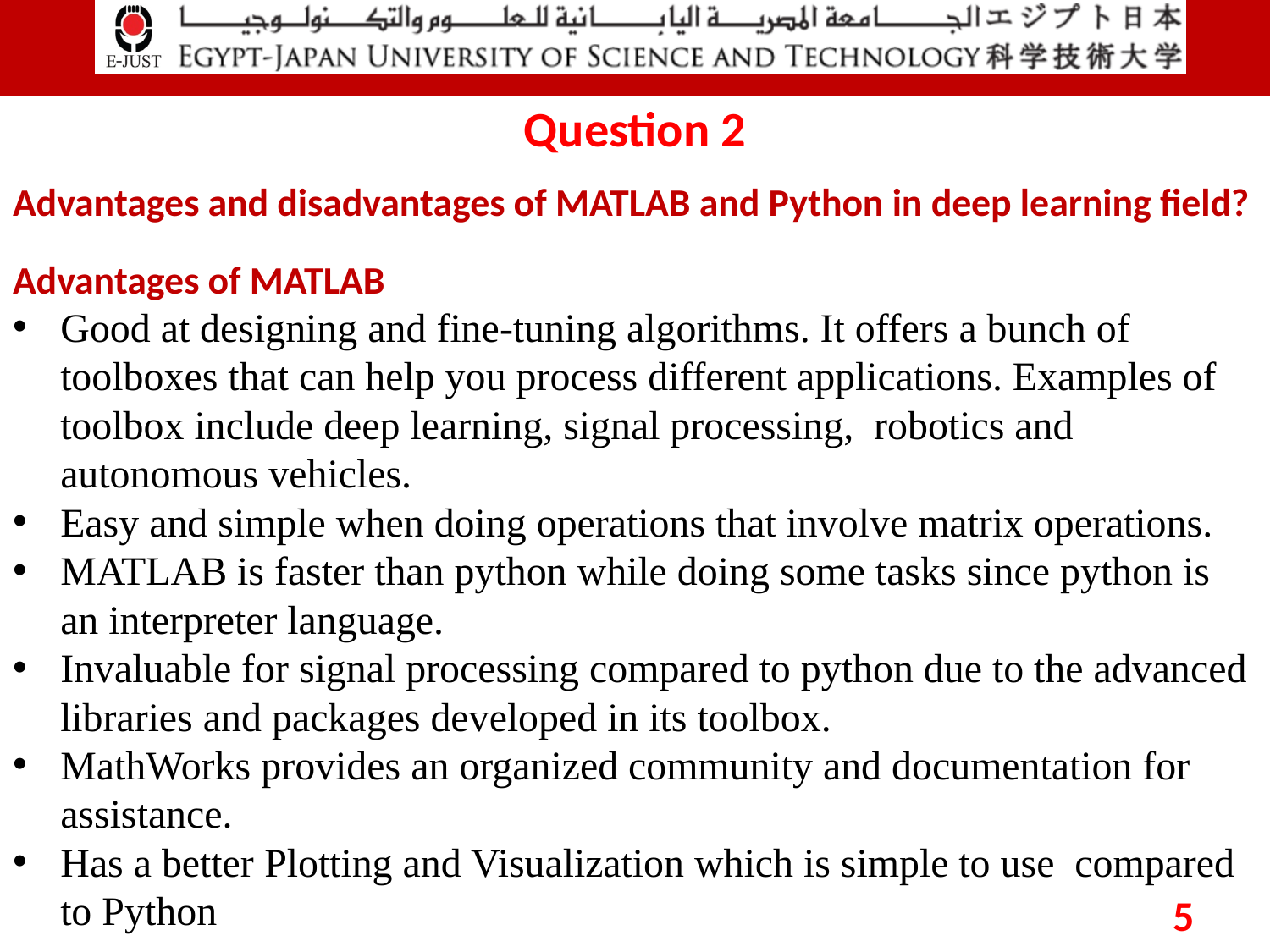

# Question 2
Advantages and disadvantages of MATLAB and Python in deep learning field?
Advantages of MATLAB
Good at designing and fine-tuning algorithms. It offers a bunch of toolboxes that can help you process different applications. Examples of toolbox include deep learning, signal processing,  robotics and autonomous vehicles.
Easy and simple when doing operations that involve matrix operations.
MATLAB is faster than python while doing some tasks since python is an interpreter language.
Invaluable for signal processing compared to python due to the advanced libraries and packages developed in its toolbox.
MathWorks provides an organized community and documentation for assistance.
Has a better Plotting and Visualization which is simple to use  compared to Python

5